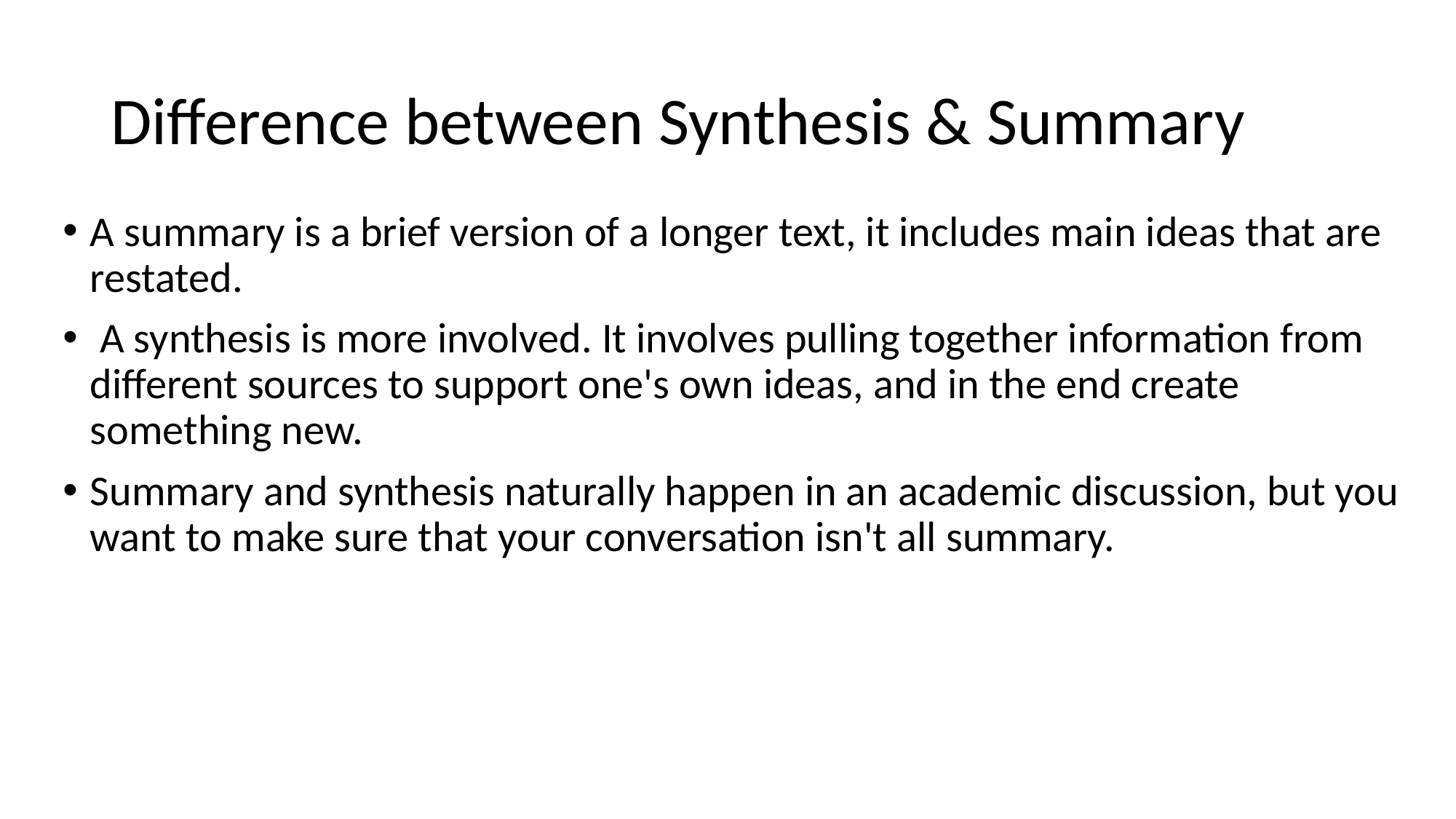

# Difference between Synthesis & Summary
A summary is a brief version of a longer text, it includes main ideas that are restated.
 A synthesis is more involved. It involves pulling together information from different sources to support one's own ideas, and in the end create something new.
Summary and synthesis naturally happen in an academic discussion, but you want to make sure that your conversation isn't all summary.